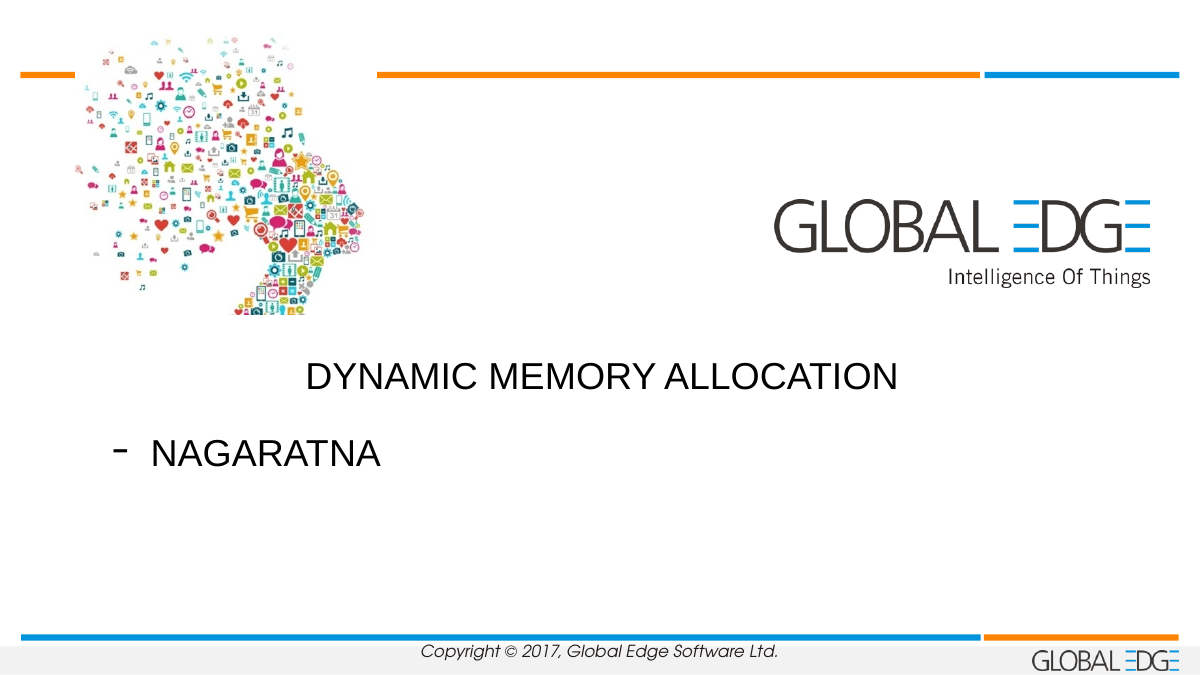

Dynamic Memory Allocation

DYNAMIC MEMORY ALLOCATION
NAGARATNA